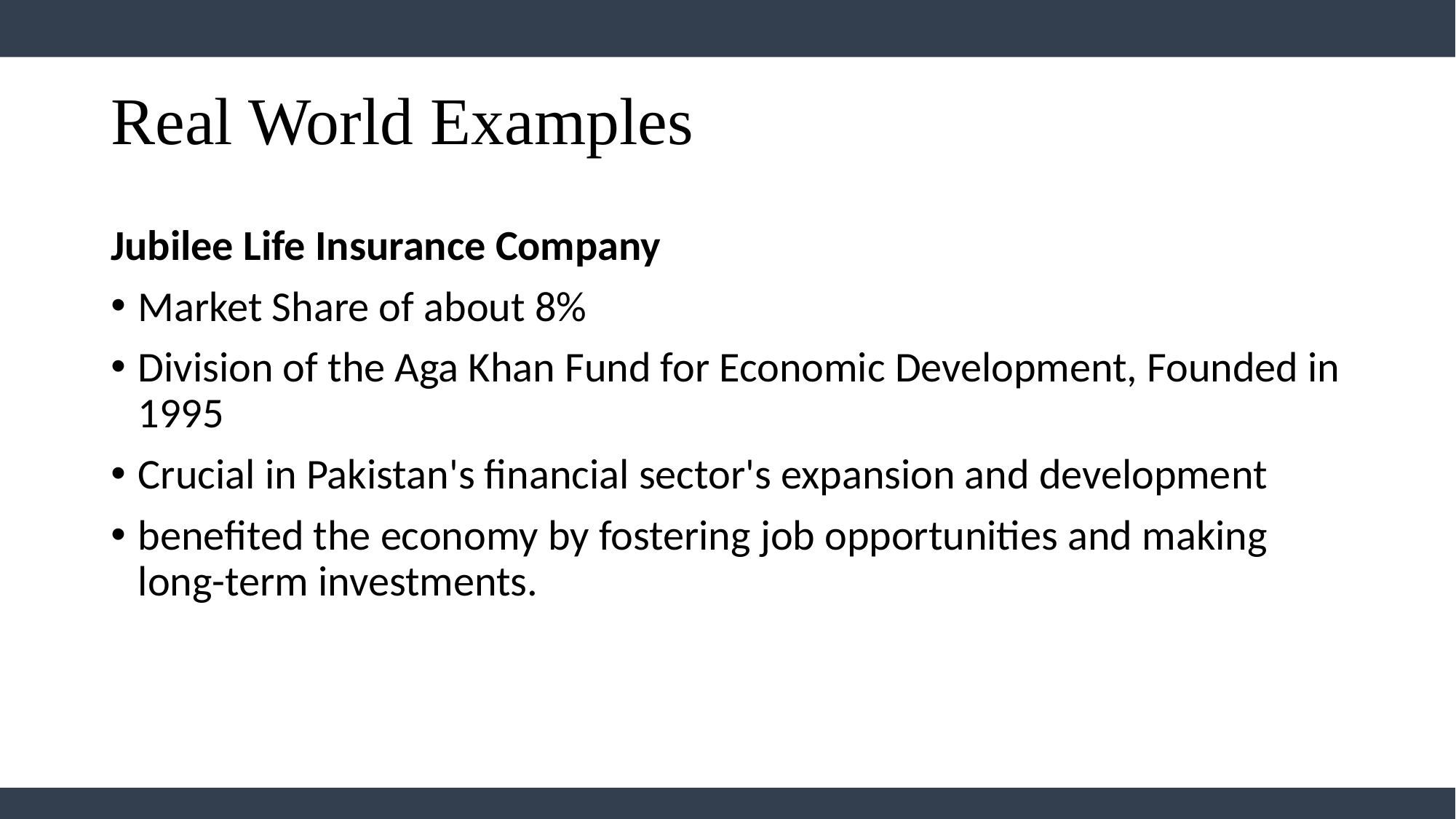

# Real World Examples
Jubilee Life Insurance Company
Market Share of about 8%
Division of the Aga Khan Fund for Economic Development, Founded in 1995
Crucial in Pakistan's financial sector's expansion and development
benefited the economy by fostering job opportunities and making long-term investments.